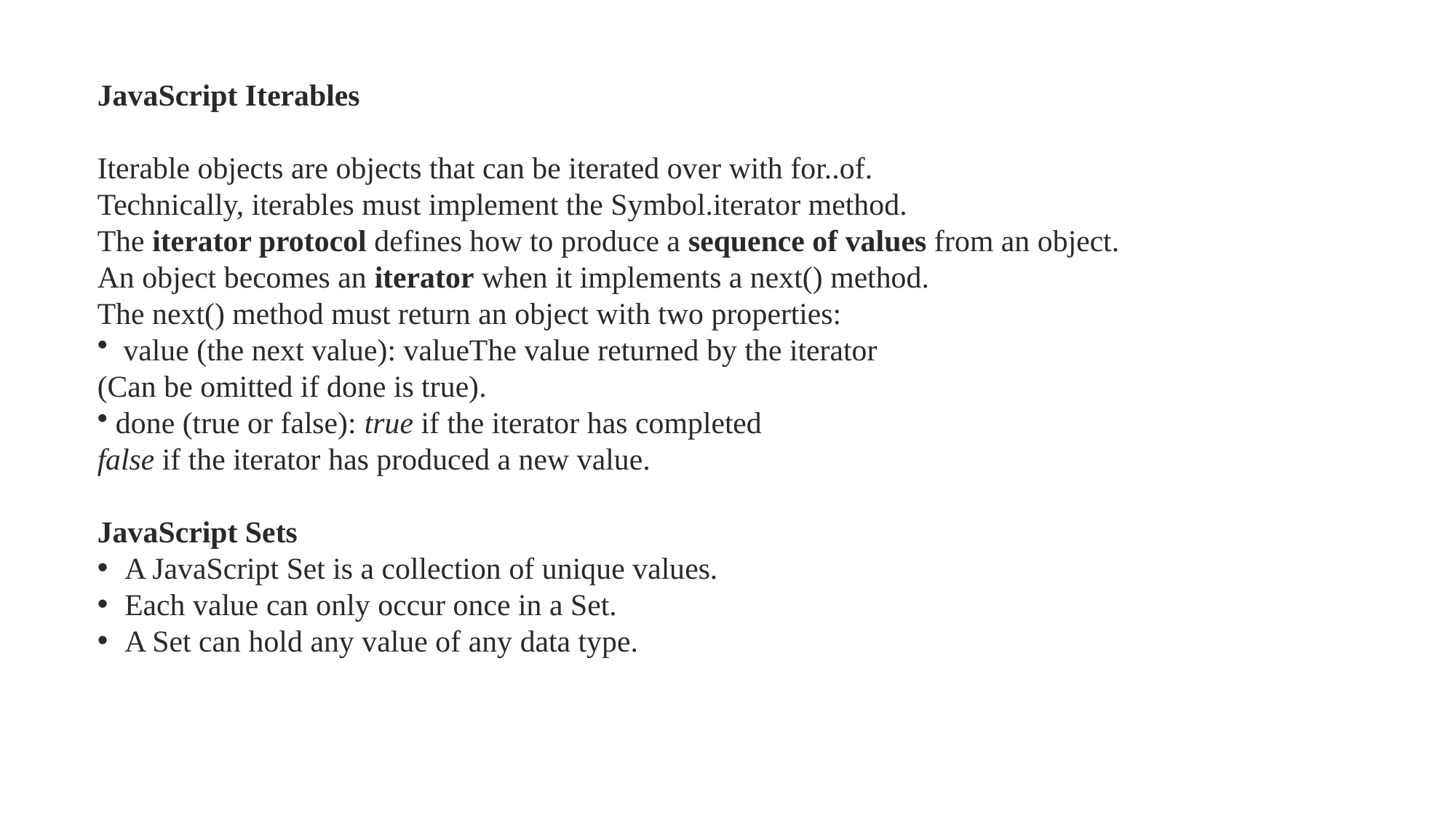

JavaScript Iterables

Iterable objects are objects that can be iterated over with for..of.
Technically, iterables must implement the Symbol.iterator method.
The iterator protocol defines how to produce a sequence of values from an object.
An object becomes an iterator when it implements a next() method.
The next() method must return an object with two properties:
  value (the next value): valueThe value returned by the iterator
(Can be omitted if done is true).
 done (true or false): true if the iterator has completed
false if the iterator has produced a new value.

JavaScript Sets
A JavaScript Set is a collection of unique values.
Each value can only occur once in a Set.
A Set can hold any value of any data type.